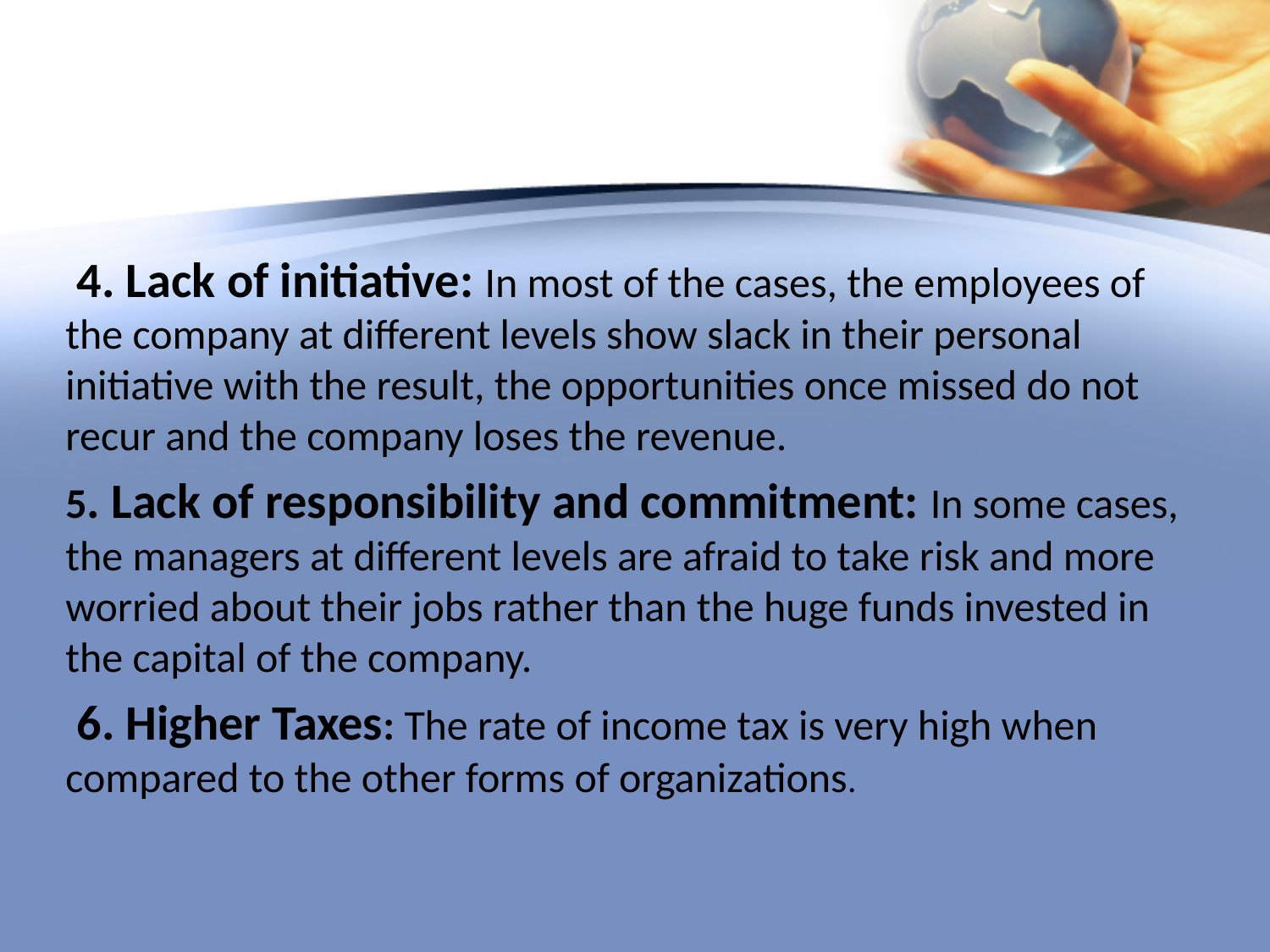

#
 4. Lack of initiative: In most of the cases, the employees of the company at different levels show slack in their personal initiative with the result, the opportunities once missed do not recur and the company loses the revenue.
5. Lack of responsibility and commitment: In some cases, the managers at different levels are afraid to take risk and more worried about their jobs rather than the huge funds invested in the capital of the company.
 6. Higher Taxes: The rate of income tax is very high when compared to the other forms of organizations.